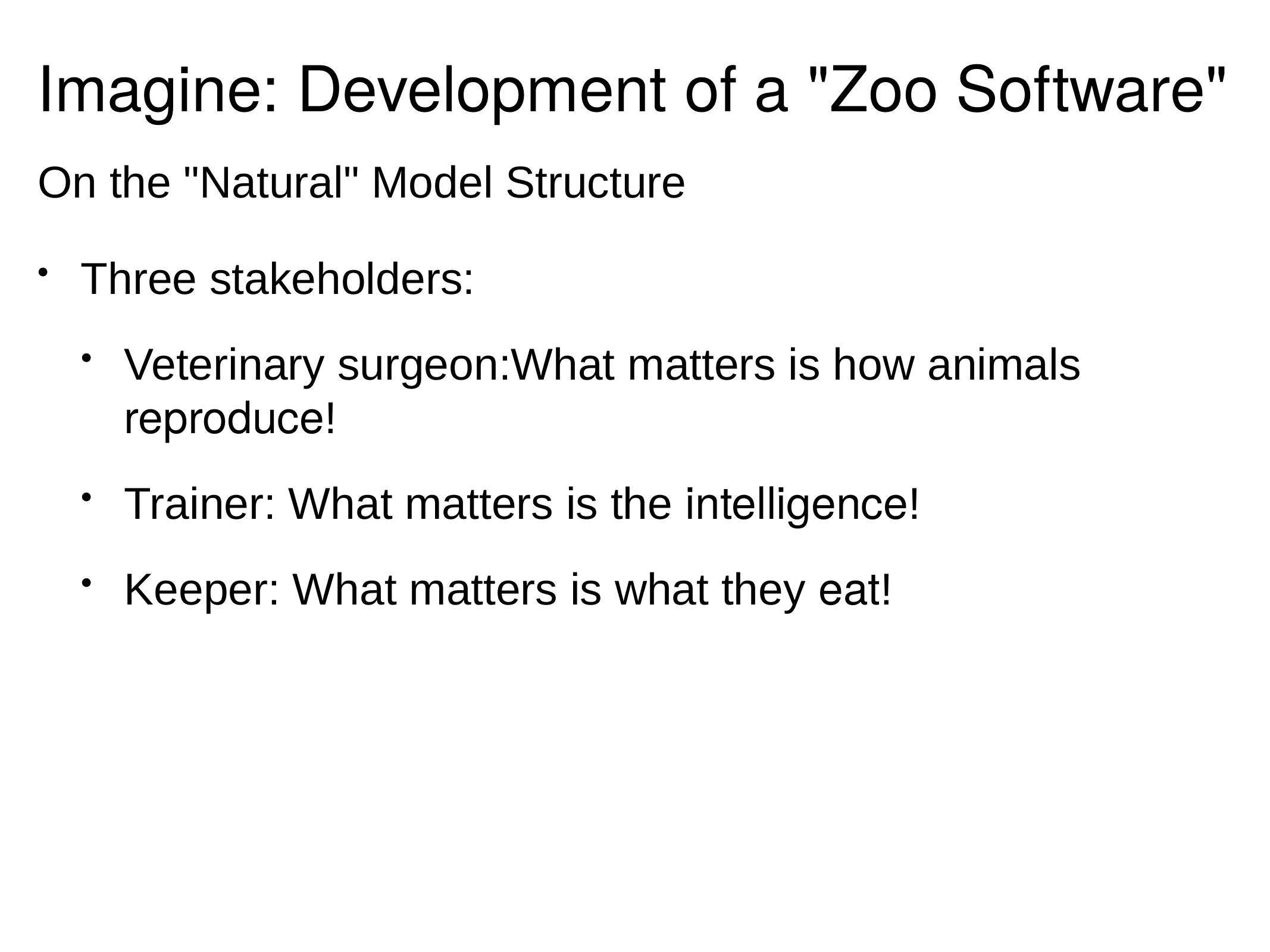

# Imagine: Development of a "Zoo Software"
On the "Natural" Model Structure
Three stakeholders:
Veterinary surgeon:What matters is how animals reproduce!
Trainer: What matters is the intelligence!
Keeper: What matters is what they eat!
17